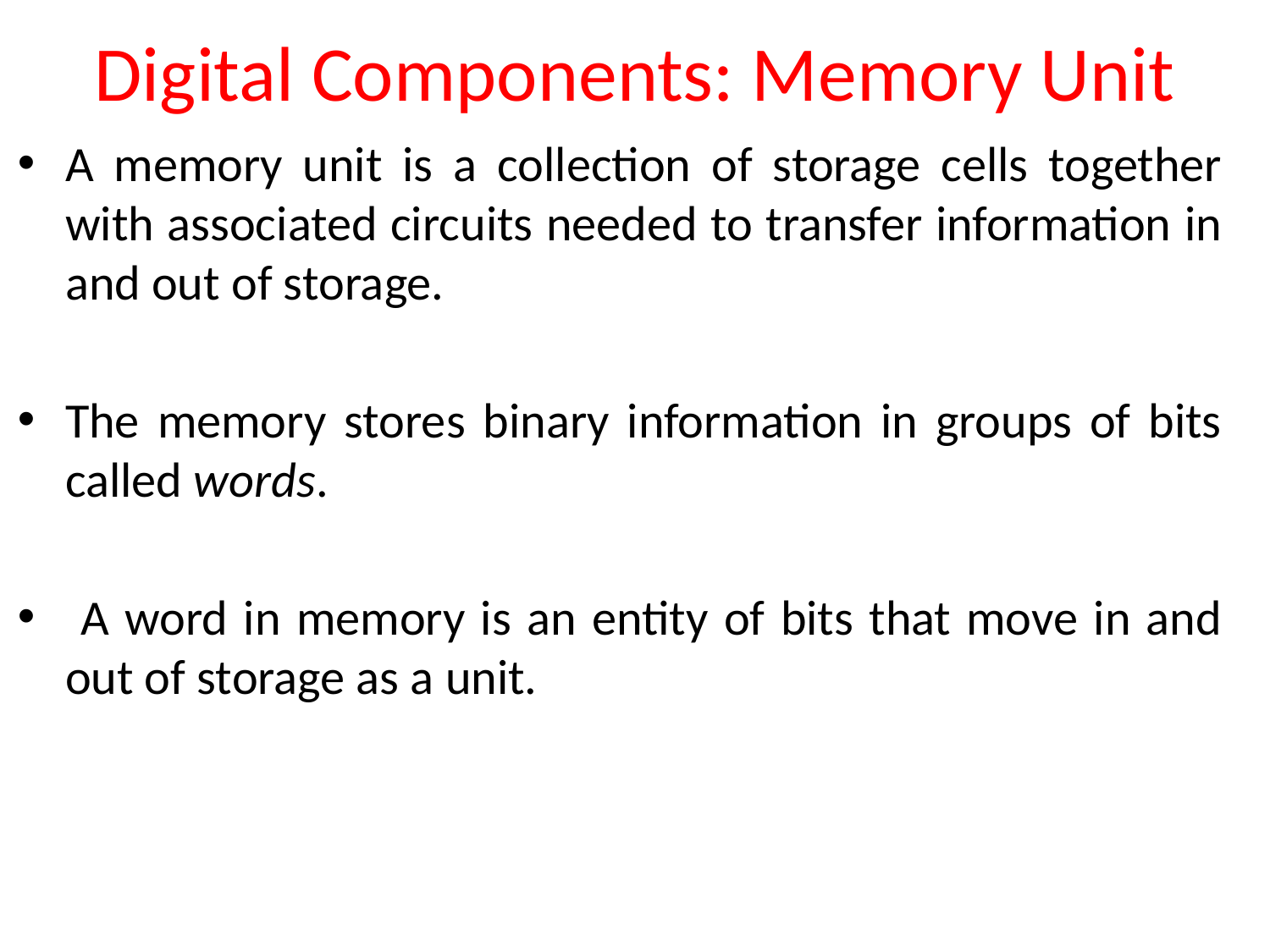

# Digital Components: Memory Unit
A memory unit is a collection of storage cells together with associated circuits needed to transfer information in and out of storage.

The memory stores binary information in groups of bits called words.

 A word in memory is an entity of bits that move in and out of storage as a unit.